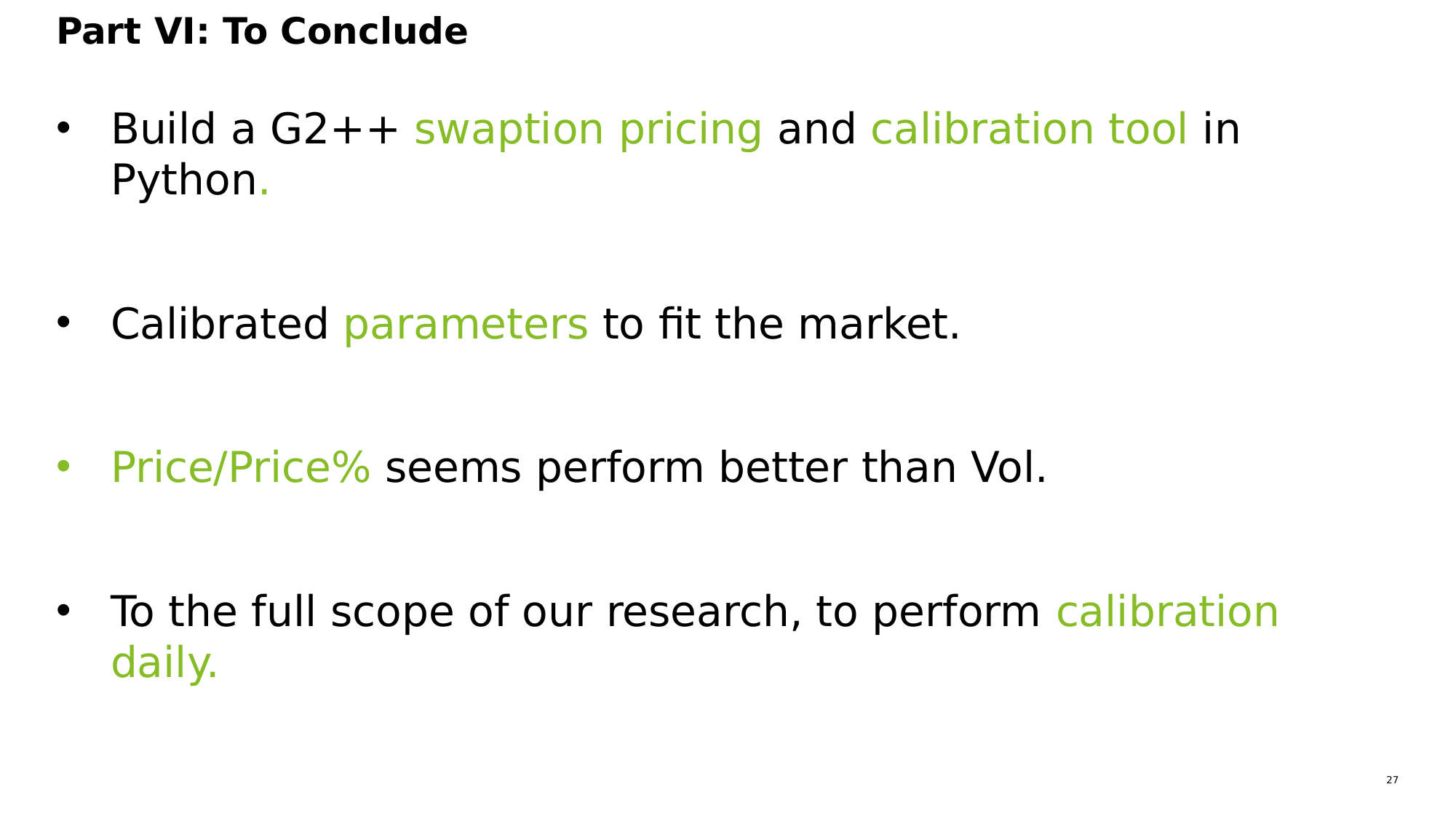

Part VI: To Conclude
Build a G2++ swaption pricing and calibration tool in Python.
Calibrated parameters to fit the market.
Price/Price% seems perform better than Vol.
To the full scope of our research, to perform calibration daily.